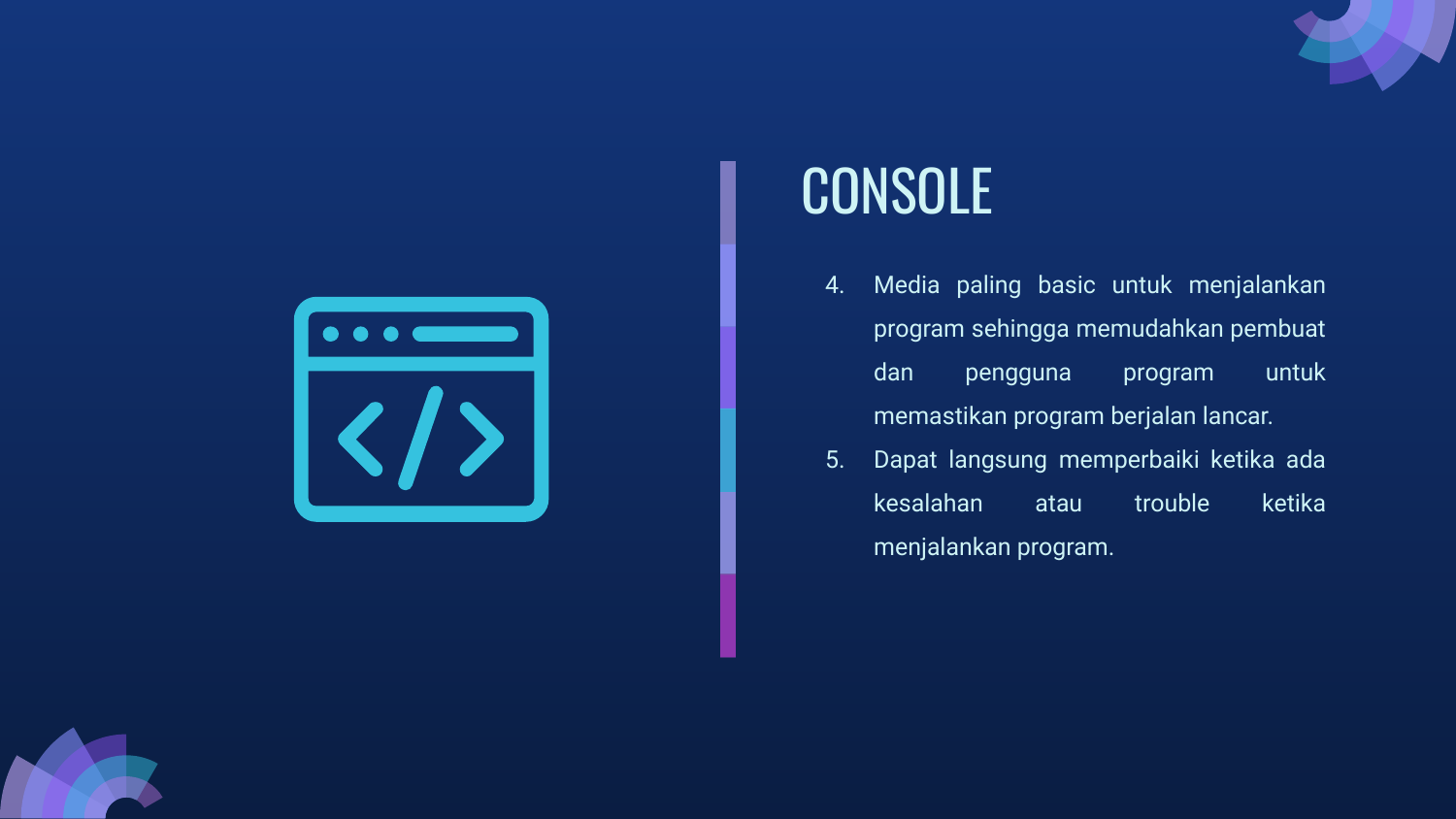

# CONSOLE
Media paling basic untuk menjalankan program sehingga memudahkan pembuat dan pengguna program untuk memastikan program berjalan lancar.
Dapat langsung memperbaiki ketika ada kesalahan atau trouble ketika menjalankan program.